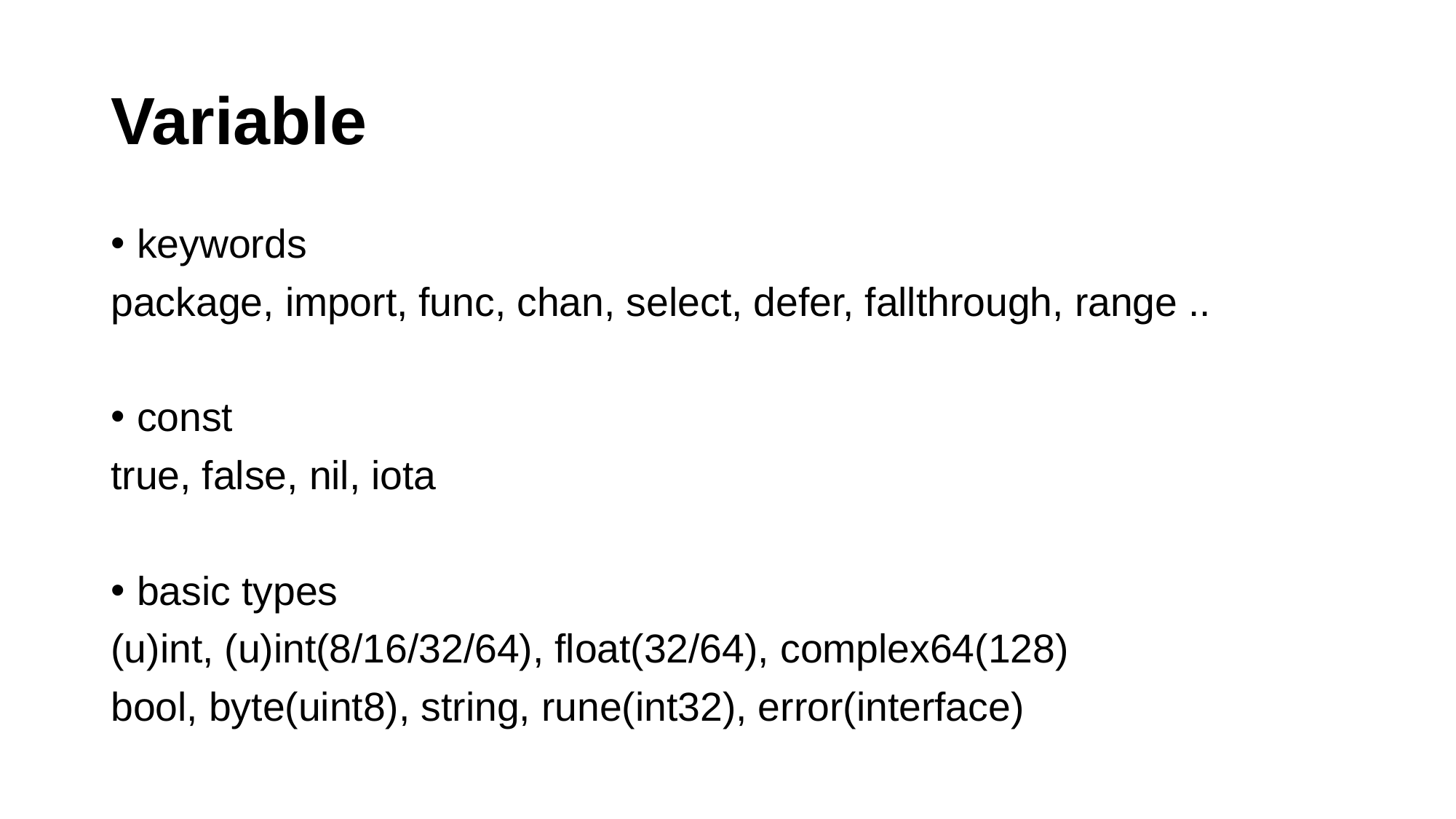

# Variable
keywords
package, import, func, chan, select, defer, fallthrough, range ..

const
true, false, nil, iota

basic types
(u)int, (u)int(8/16/32/64), float(32/64), complex64(128)
bool, byte(uint8), string, rune(int32), error(interface)